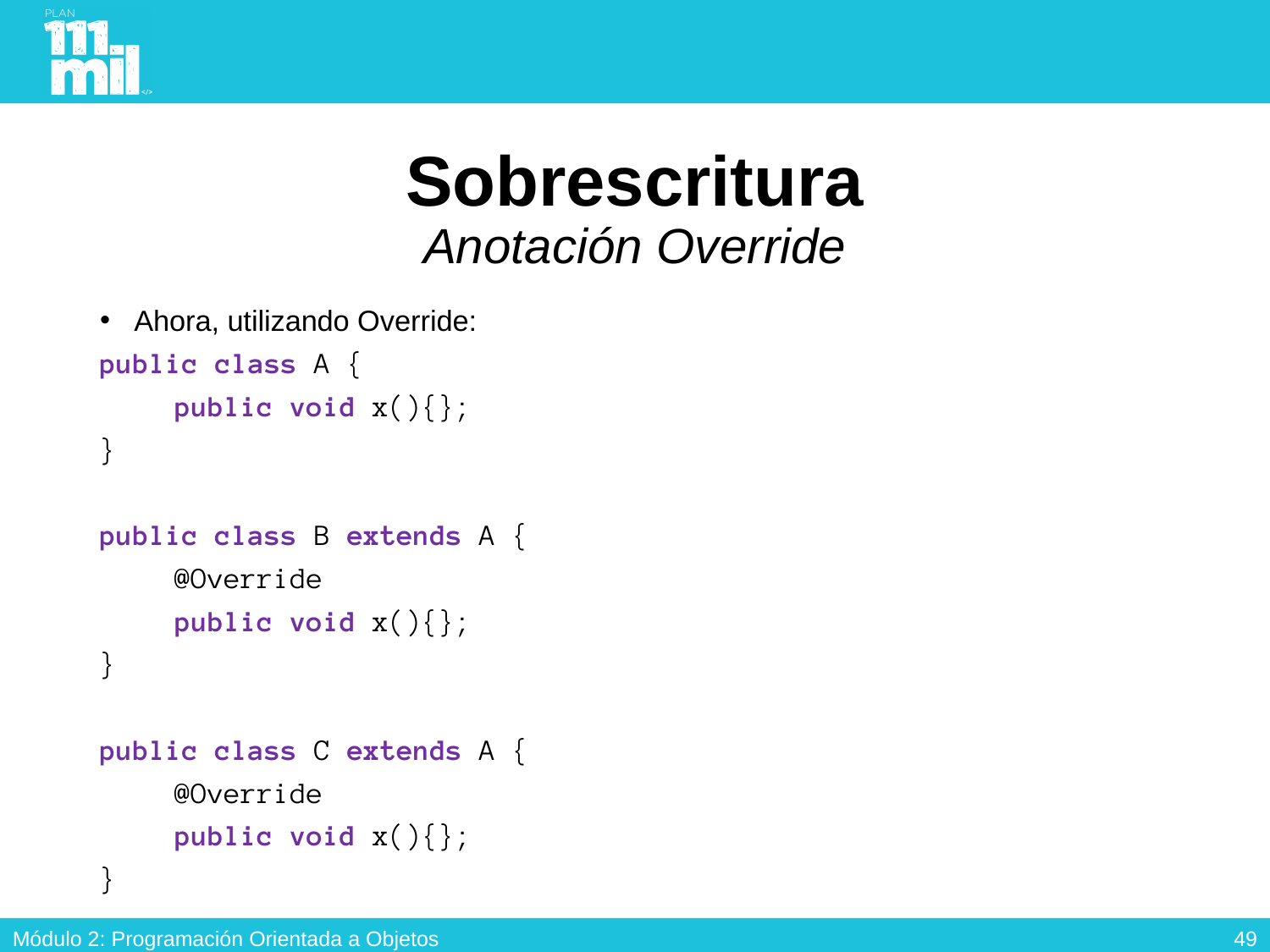

# Sobrescritura Anotación Override
Ahora, utilizando Override:
public class A {
	public void x(){};
}

public class B extends A {
	@Override
	public void x(){};
}

public class C extends A {
	@Override
	public void x(){};
}

49
Módulo 2: Programación Orientada a Objetos